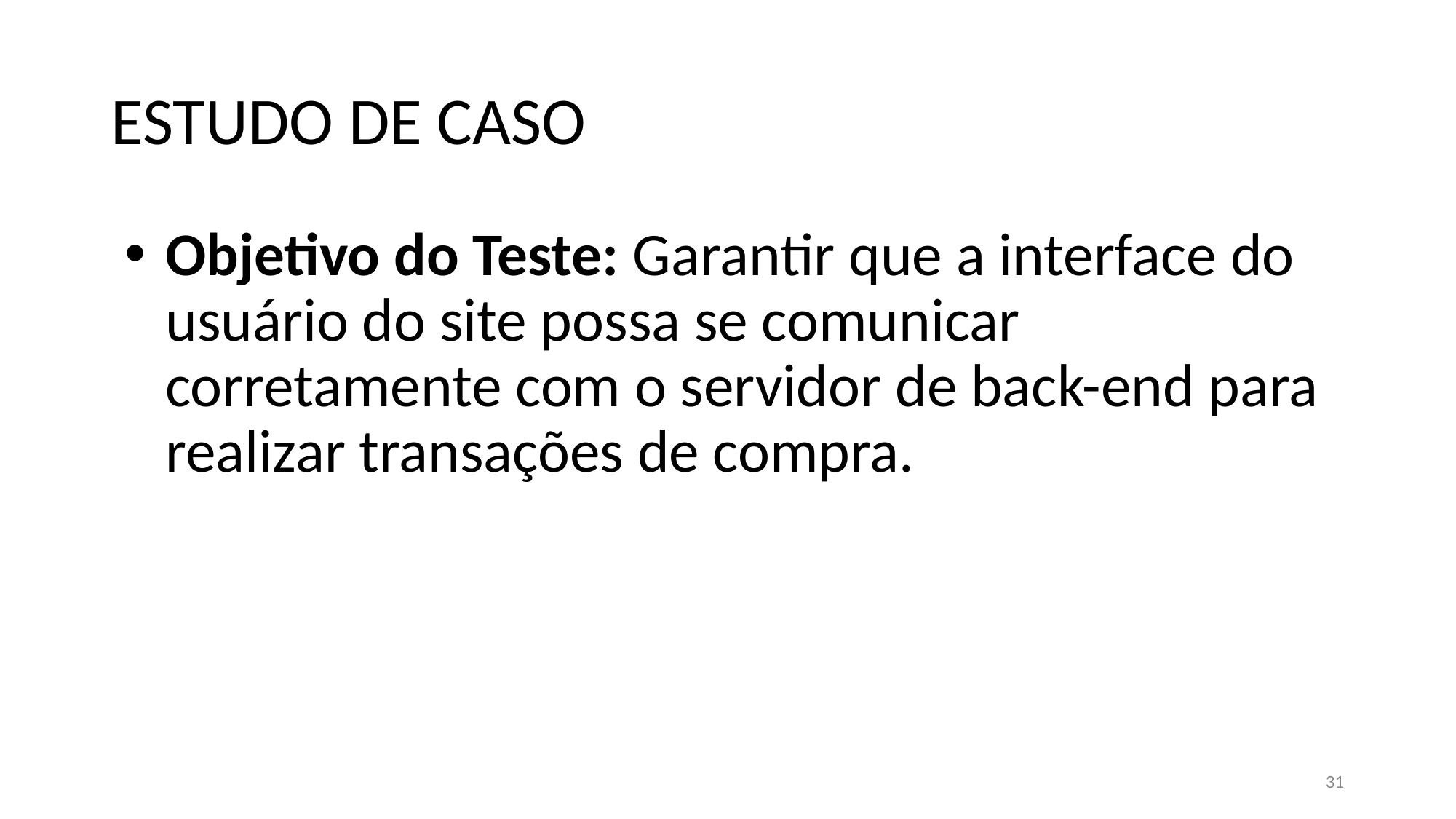

# ESTUDO DE CASO
Objetivo do Teste: Garantir que a interface do usuário do site possa se comunicar corretamente com o servidor de back-end para realizar transações de compra.
31